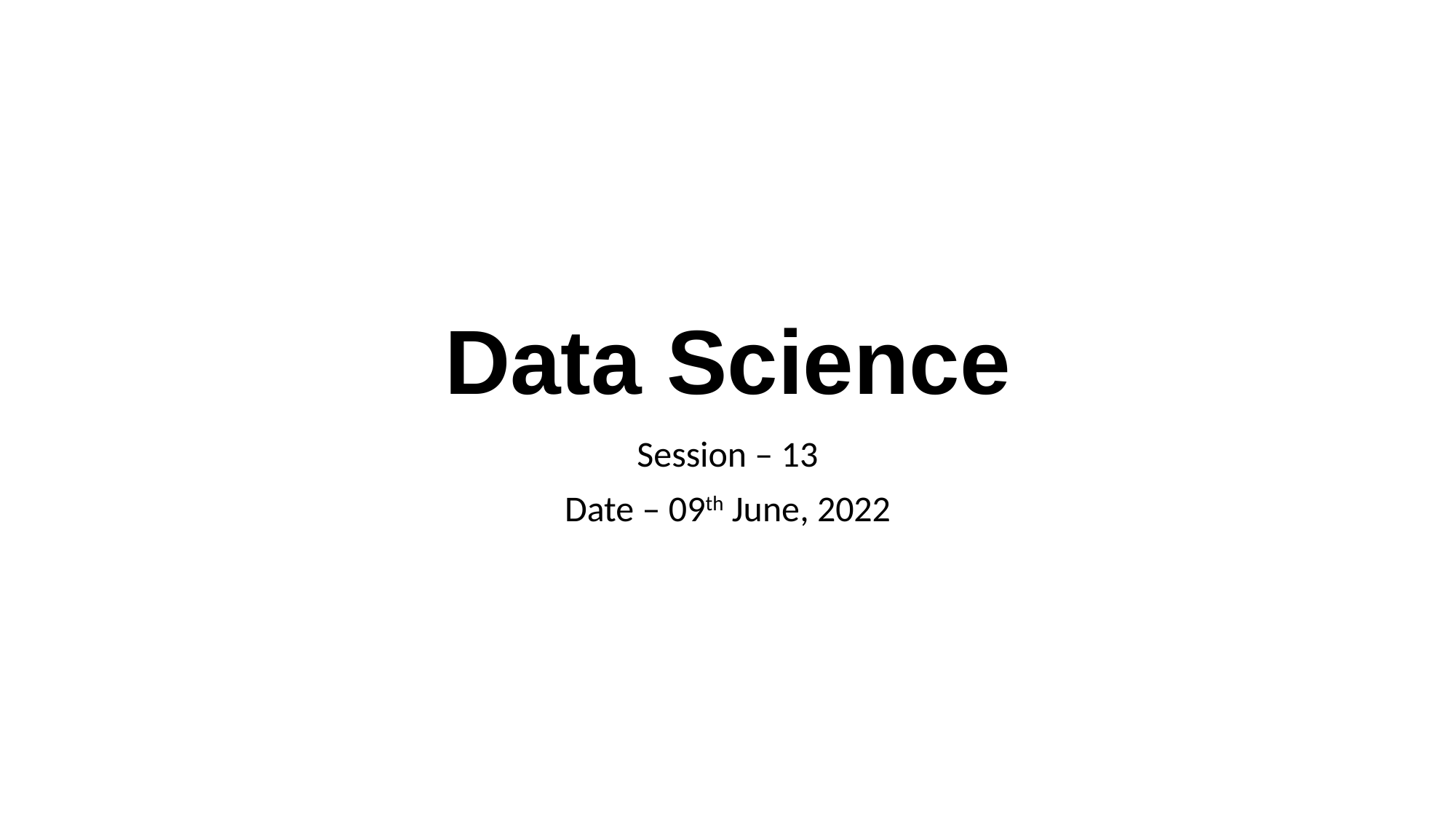

# Data Science
Session – 13
Date – 09th June, 2022